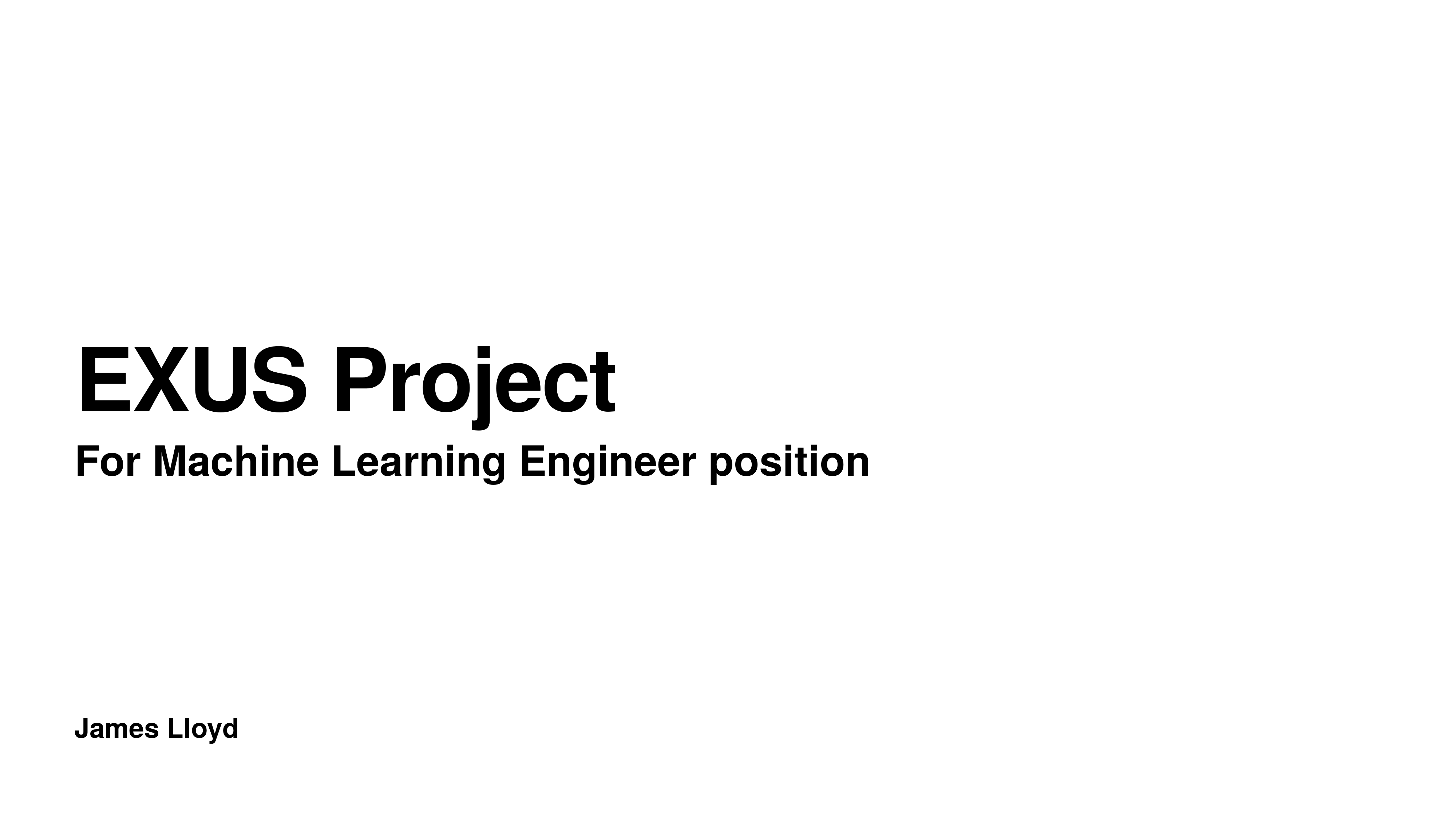

# EXUS Project
For Machine Learning Engineer position
James Lloyd